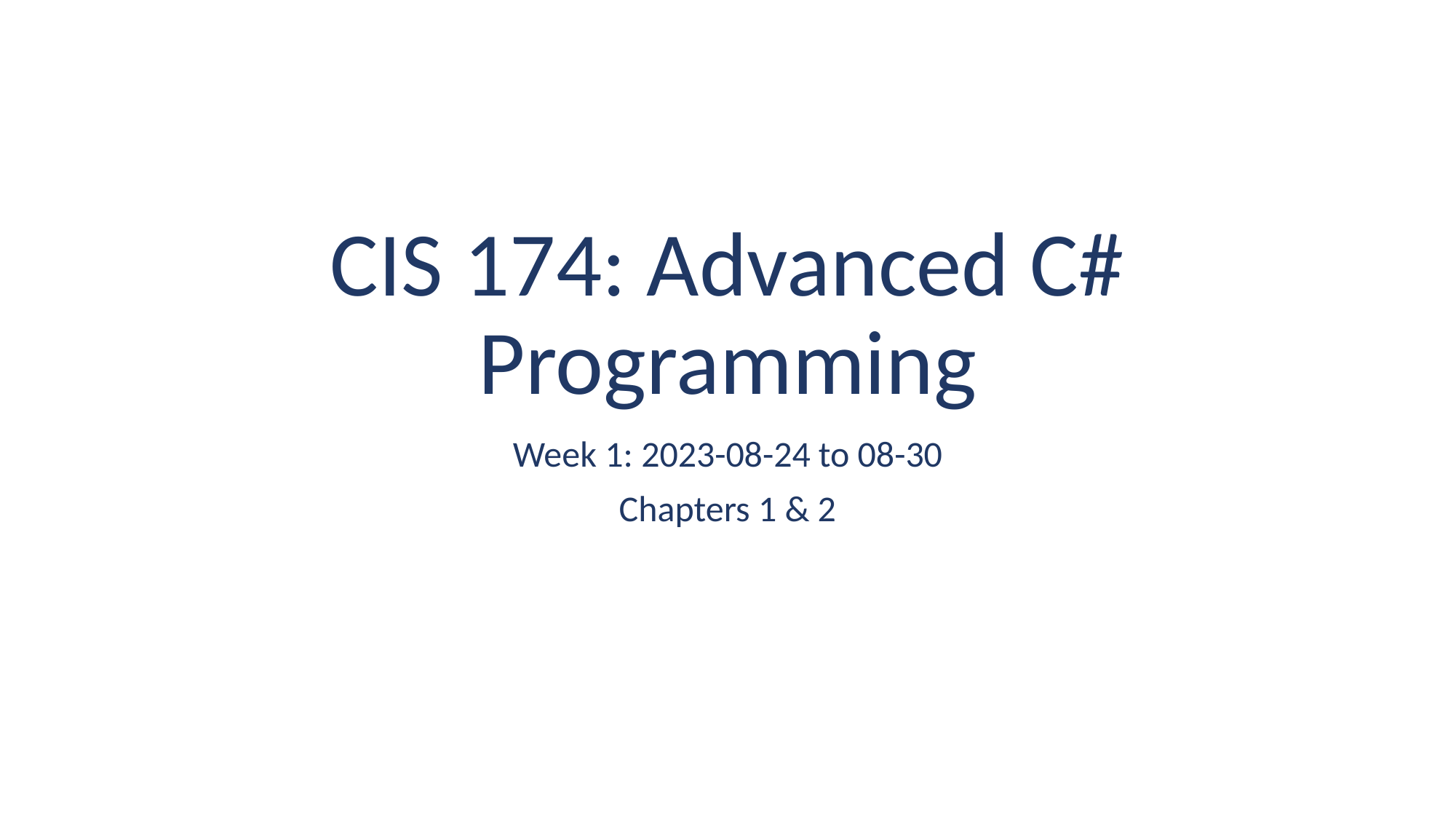

# CIS 174: Advanced C# Programming
Week 1: 2023-08-24 to 08-30
Chapters 1 & 2